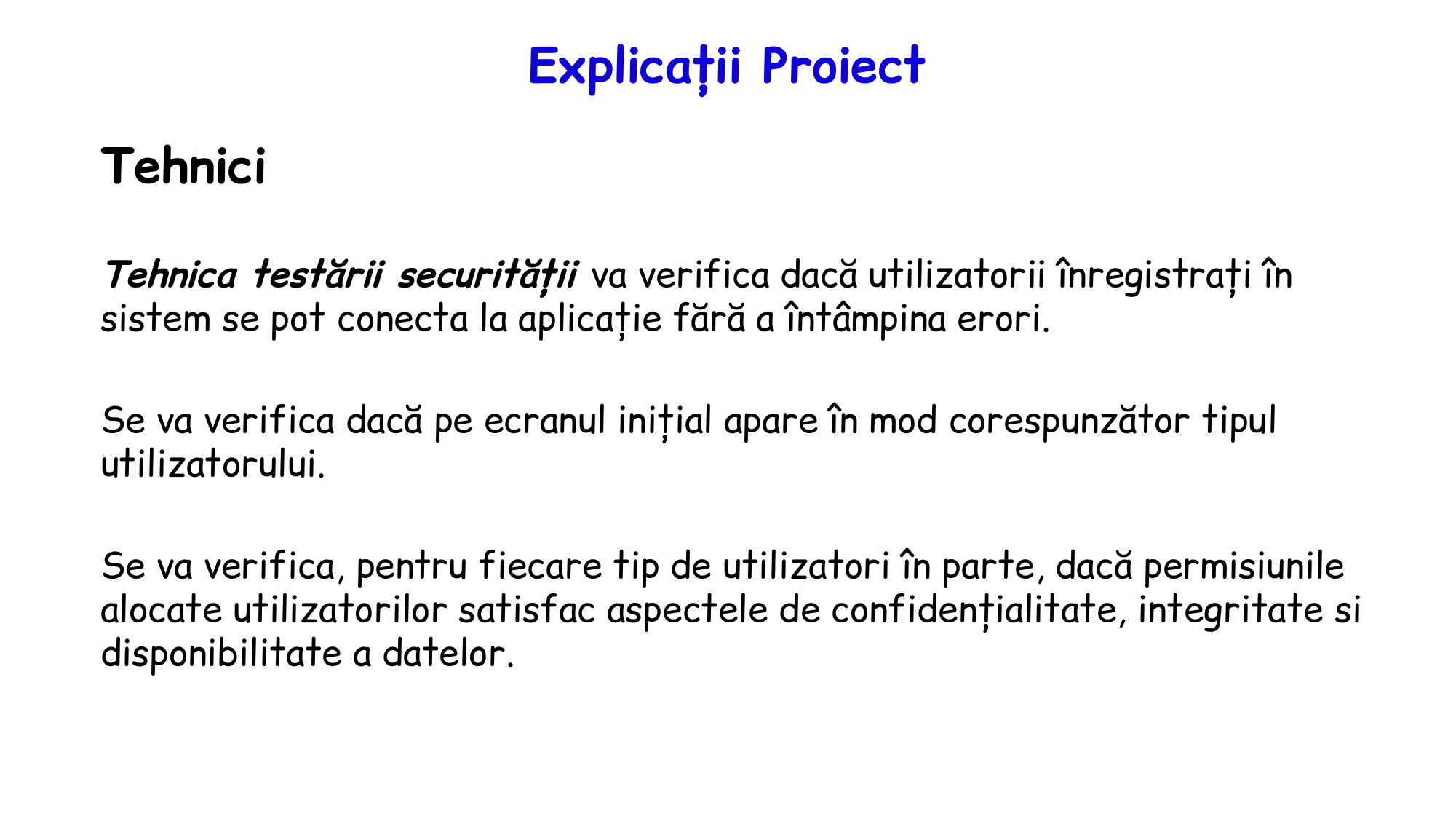

# Explicații Proiect
Tehnici

Tehnica testării securității va verifica dacă utilizatorii înregistrați în sistem se pot conecta la aplicație fără a întâmpina erori.

Se va verifica dacă pe ecranul inițial apare în mod corespunzător tipul utilizatorului.

Se va verifica, pentru fiecare tip de utilizatori în parte, dacă permisiunile alocate utilizatorilor satisfac aspectele de confidențialitate, integritate si disponibilitate a datelor.